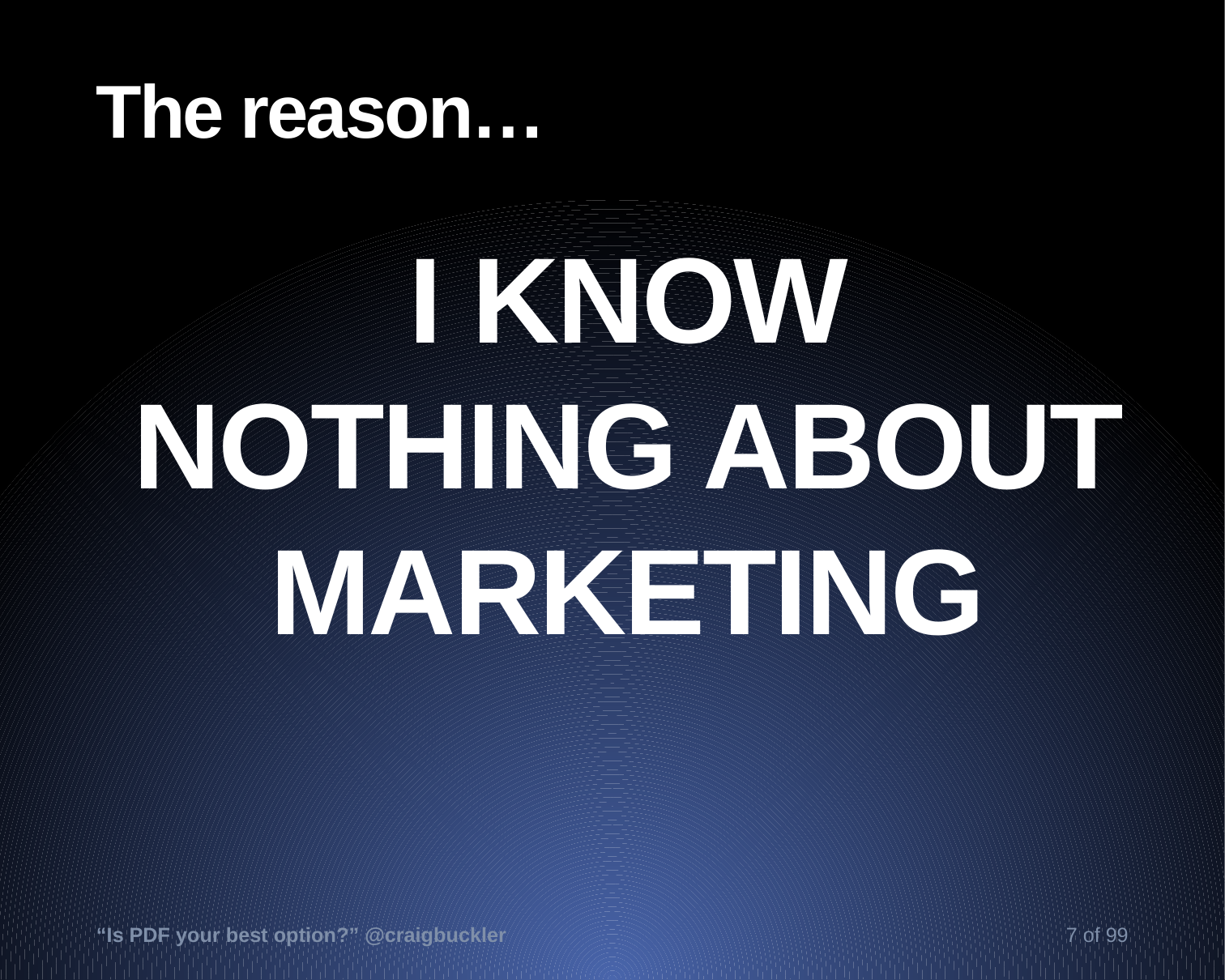

# The reason…
I KNOW NOTHING ABOUT MARKETING
“Is PDF your best option?” @craigbuckler
7 of 99